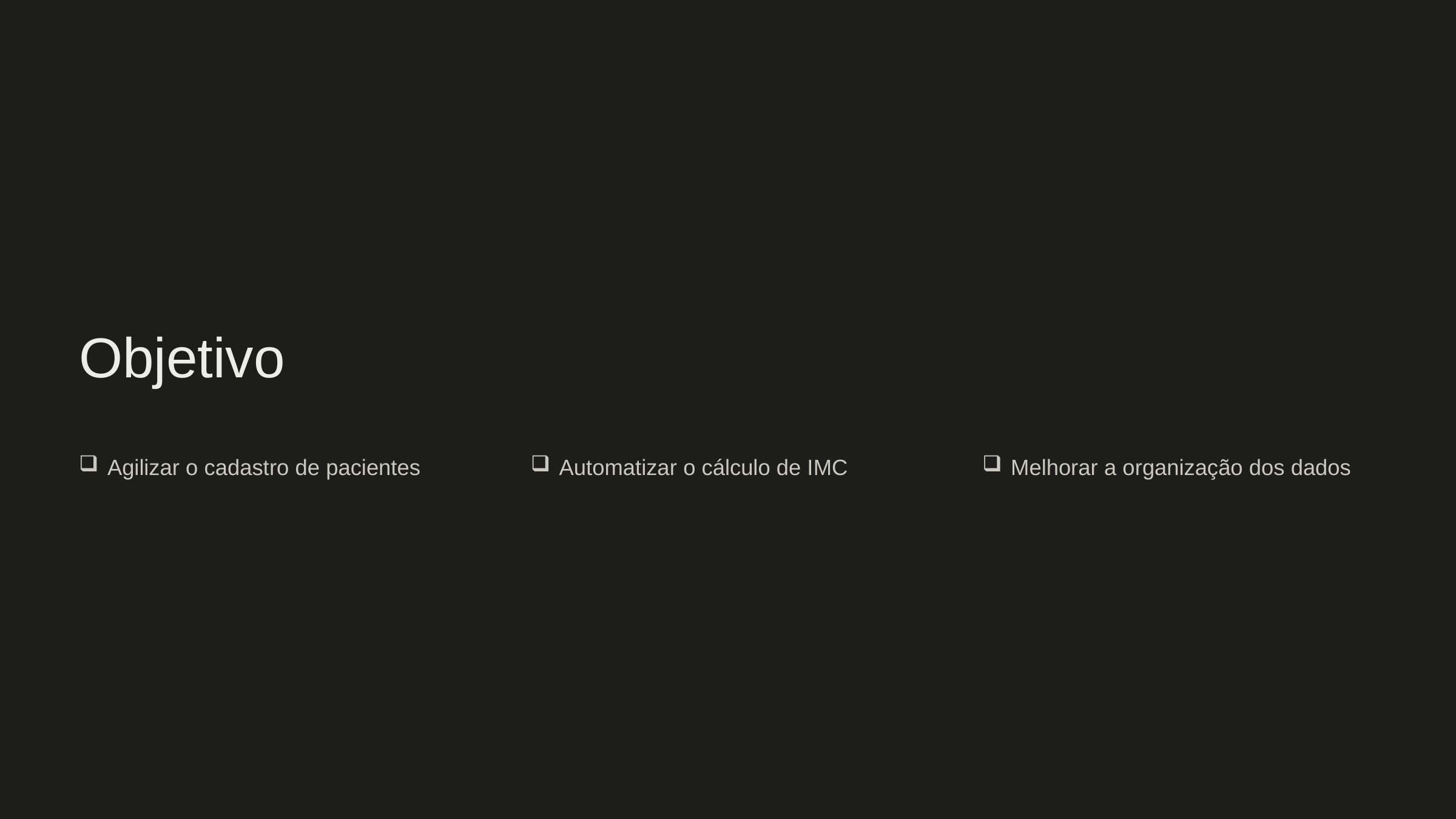

Objetivo
Agilizar o cadastro de pacientes
Automatizar o cálculo de IMC
Melhorar a organização dos dados